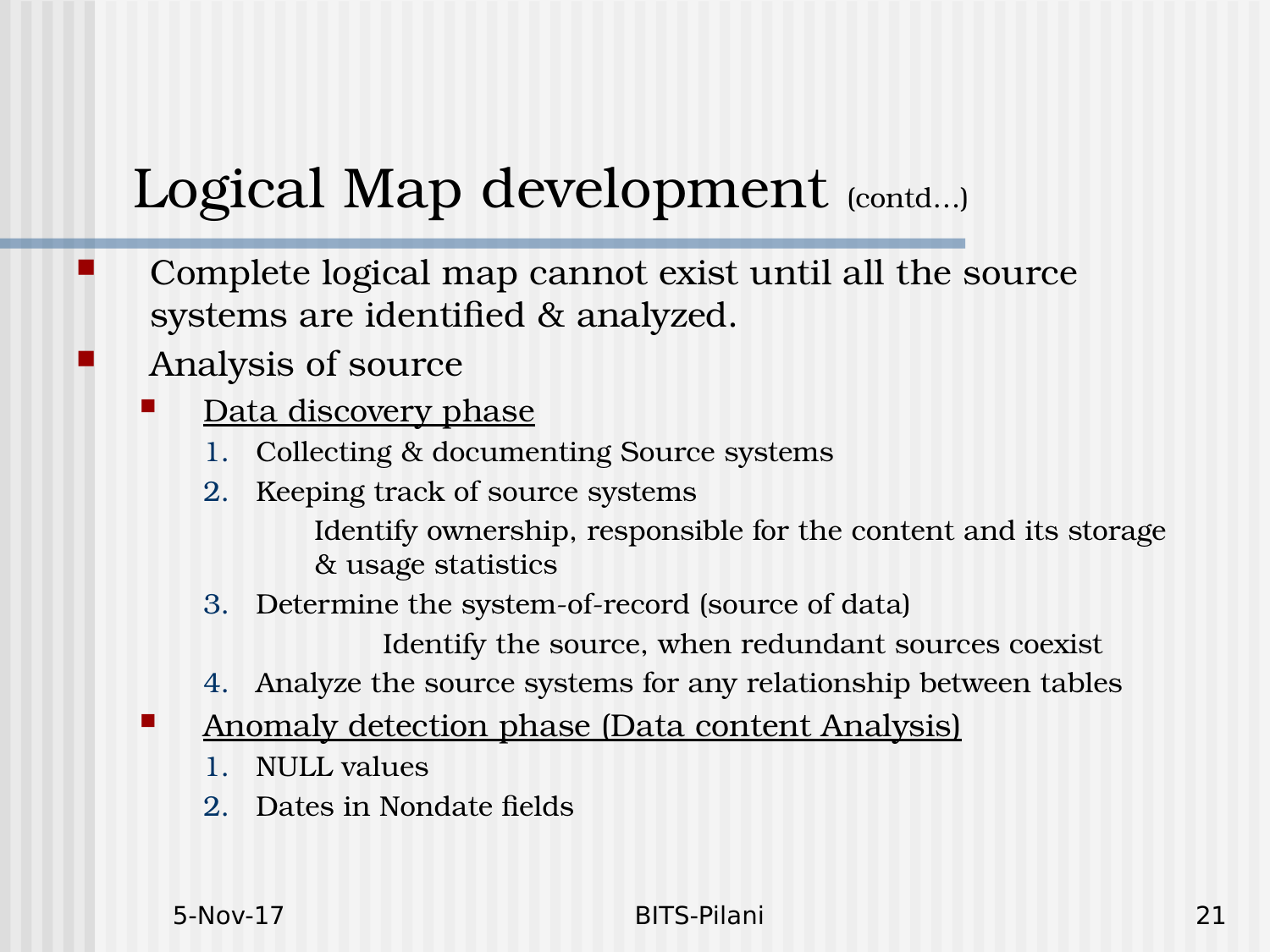

# Logical Map development (contd…)
Complete logical map cannot exist until all the source systems are identified & analyzed.
Analysis of source
Data discovery phase
Collecting & documenting Source systems
Keeping track of source systems
	Identify ownership, responsible for the content and its storage & usage statistics
Determine the system-of-record (source of data)
		Identify the source, when redundant sources coexist
Analyze the source systems for any relationship between tables
Anomaly detection phase (Data content Analysis)
NULL values
Dates in Nondate fields
5-Nov-17
BITS-Pilani
21